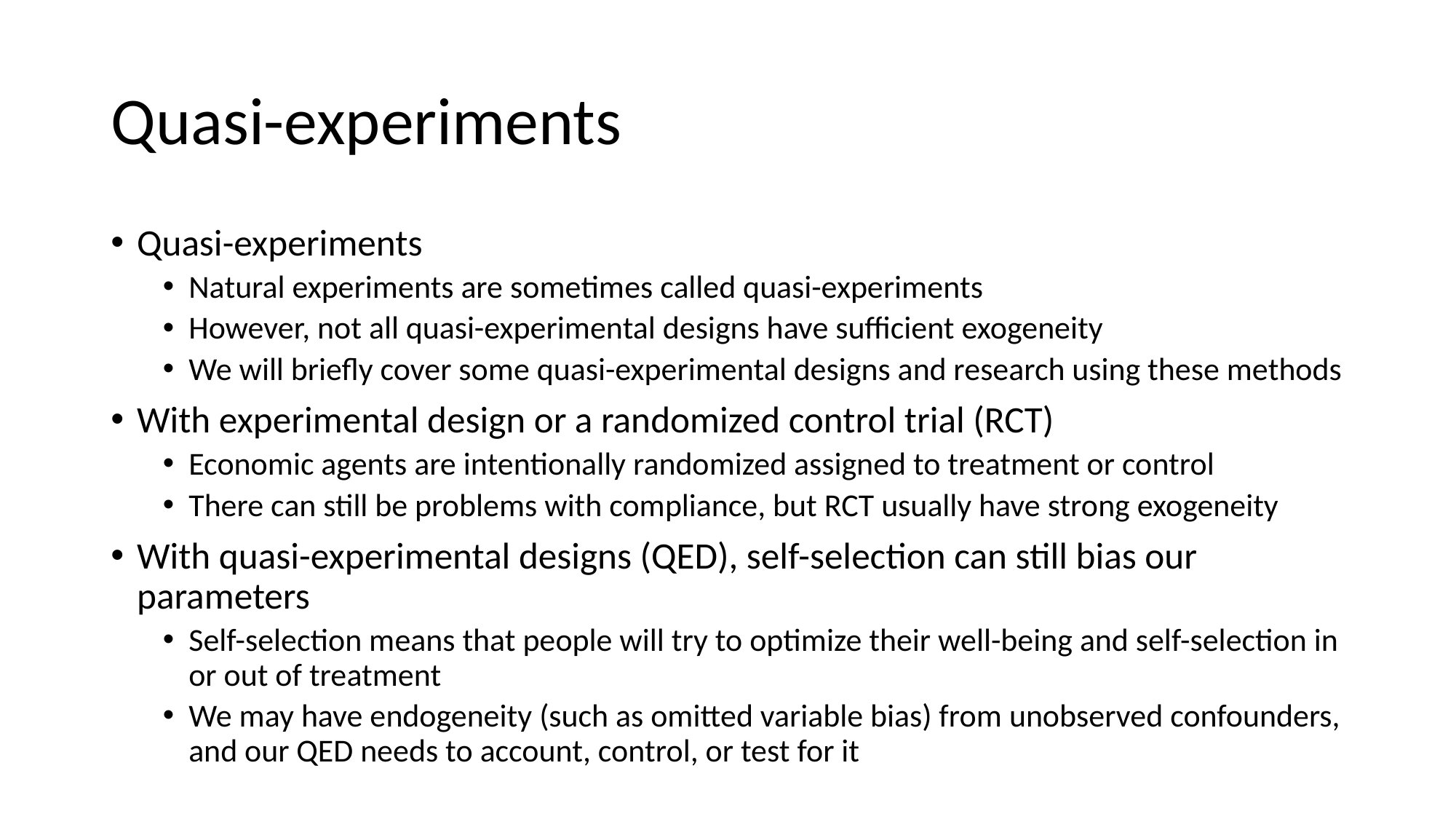

# Quasi-experiments
Quasi-experiments
Natural experiments are sometimes called quasi-experiments
However, not all quasi-experimental designs have sufficient exogeneity
We will briefly cover some quasi-experimental designs and research using these methods
With experimental design or a randomized control trial (RCT)
Economic agents are intentionally randomized assigned to treatment or control
There can still be problems with compliance, but RCT usually have strong exogeneity
With quasi-experimental designs (QED), self-selection can still bias our parameters
Self-selection means that people will try to optimize their well-being and self-selection in or out of treatment
We may have endogeneity (such as omitted variable bias) from unobserved confounders, and our QED needs to account, control, or test for it